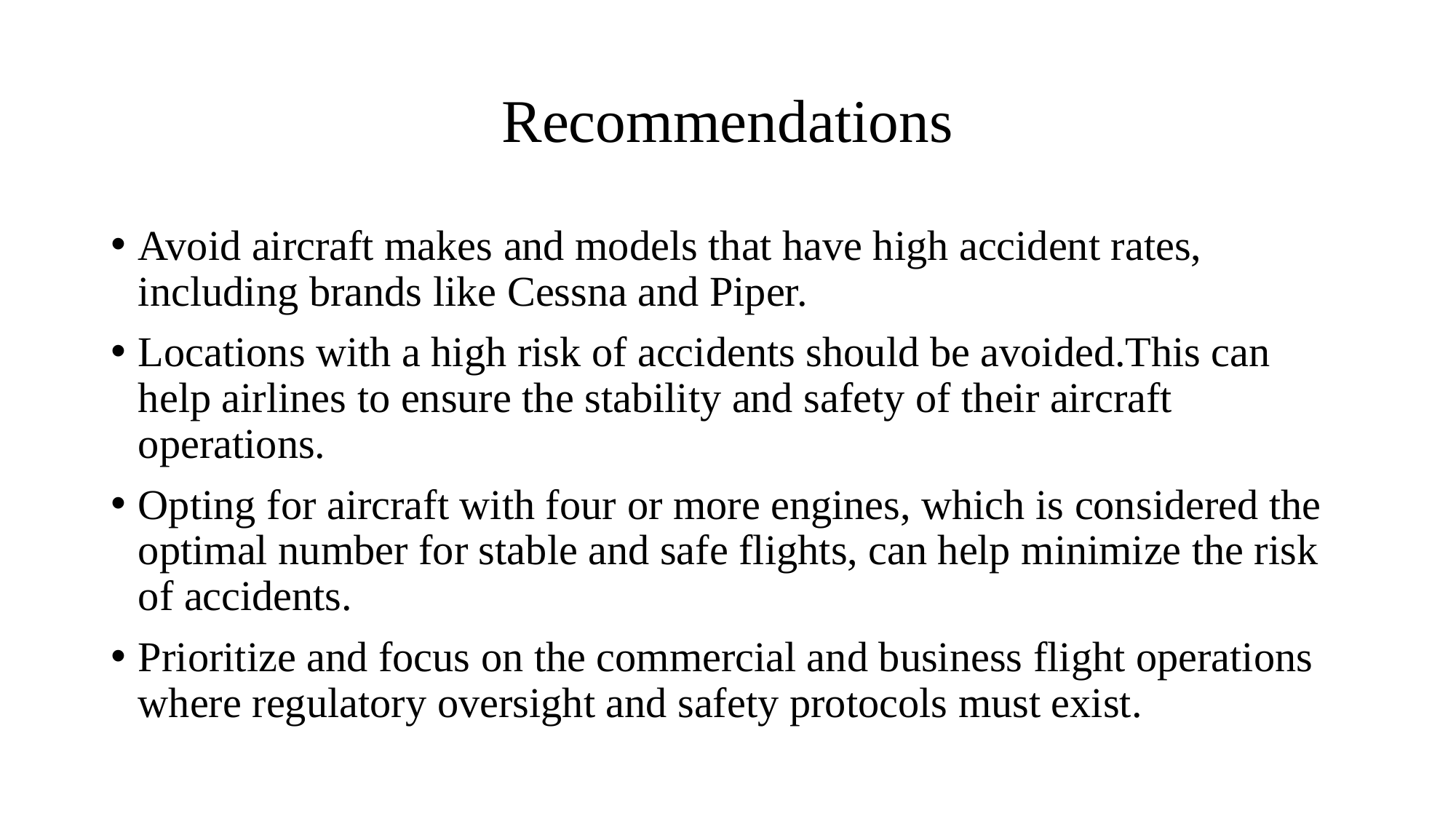

# Recommendations
Avoid aircraft makes and models that have high accident rates, including brands like Cessna and Piper.
Locations with a high risk of accidents should be avoided.This can help airlines to ensure the stability and safety of their aircraft operations.
Opting for aircraft with four or more engines, which is considered the optimal number for stable and safe flights, can help minimize the risk of accidents.
Prioritize and focus on the commercial and business flight operations where regulatory oversight and safety protocols must exist.